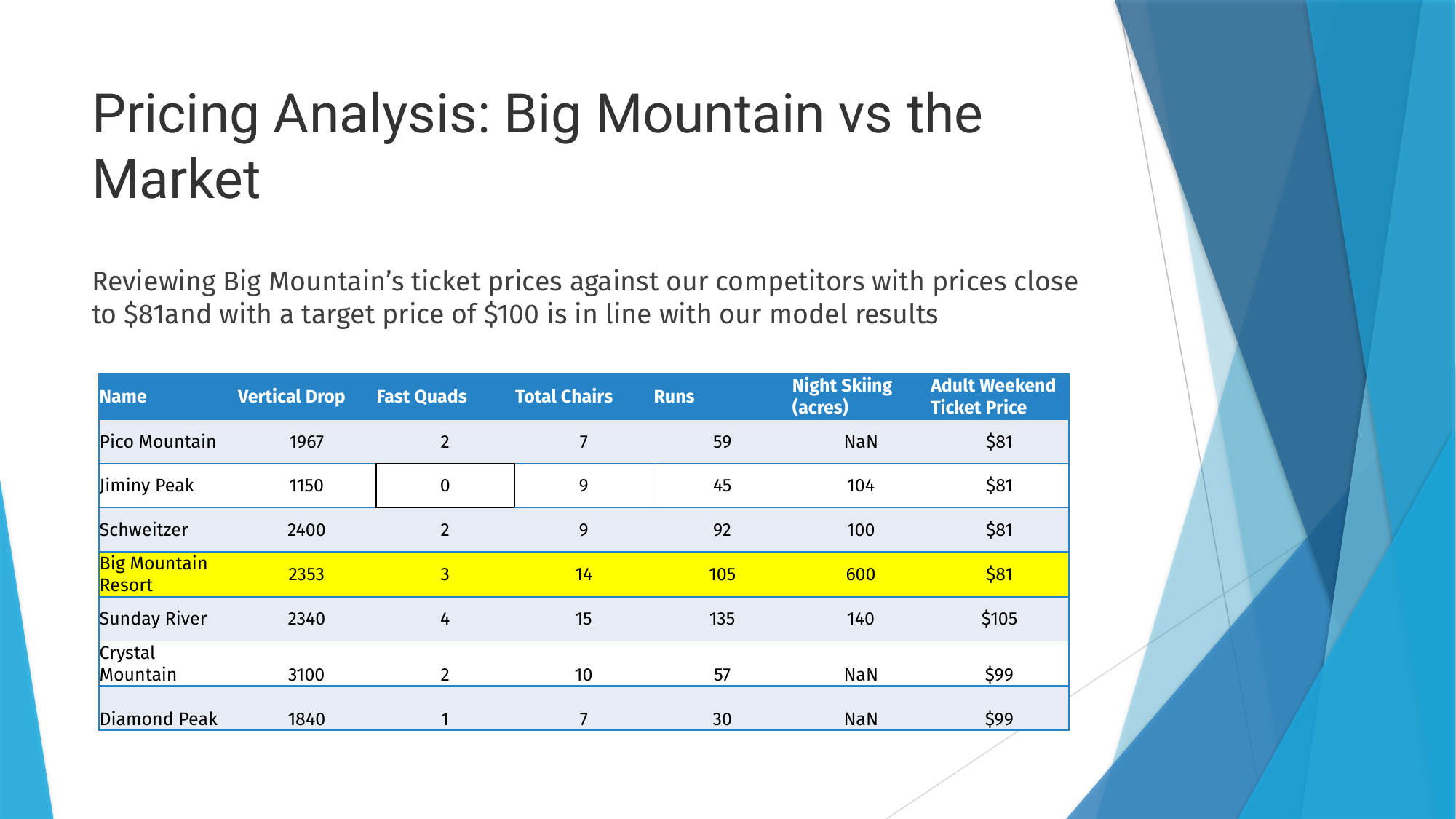

# Pricing Analysis: Big Mountain vs the Market
Reviewing Big Mountain’s ticket prices against our competitors with prices close to $81and with a target price of $100 is in line with our model results
| Name | Vertical Drop | Fast Quads | Total Chairs | Runs | Night Skiing (acres) | Adult Weekend Ticket Price |
| --- | --- | --- | --- | --- | --- | --- |
| Pico Mountain | 1967 | 2 | 7 | 59 | NaN | $81 |
| Jiminy Peak | 1150 | 0 | 9 | 45 | 104 | $81 |
| Schweitzer | 2400 | 2 | 9 | 92 | 100 | $81 |
| Big Mountain Resort | 2353 | 3 | 14 | 105 | 600 | $81 |
| Sunday River | 2340 | 4 | 15 | 135 | 140 | $105 |
| Crystal Mountain | 3100 | 2 | 10 | 57 | NaN | $99 |
| Diamond Peak | 1840 | 1 | 7 | 30 | NaN | $99 |